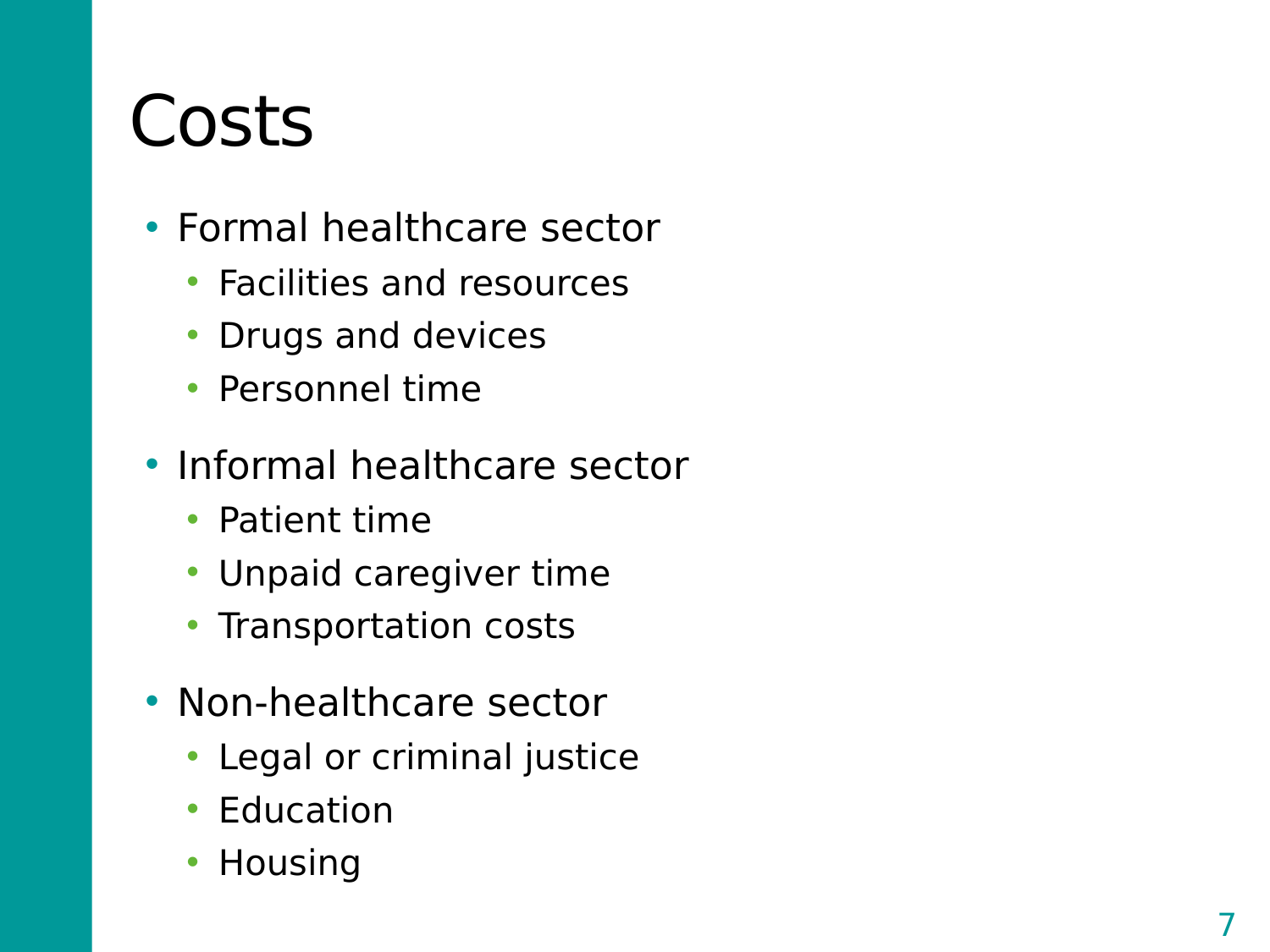

# Costs
Formal healthcare sector
Facilities and resources
Drugs and devices
Personnel time
Informal healthcare sector
Patient time
Unpaid caregiver time
Transportation costs
Non-healthcare sector
Legal or criminal justice
Education
Housing
7